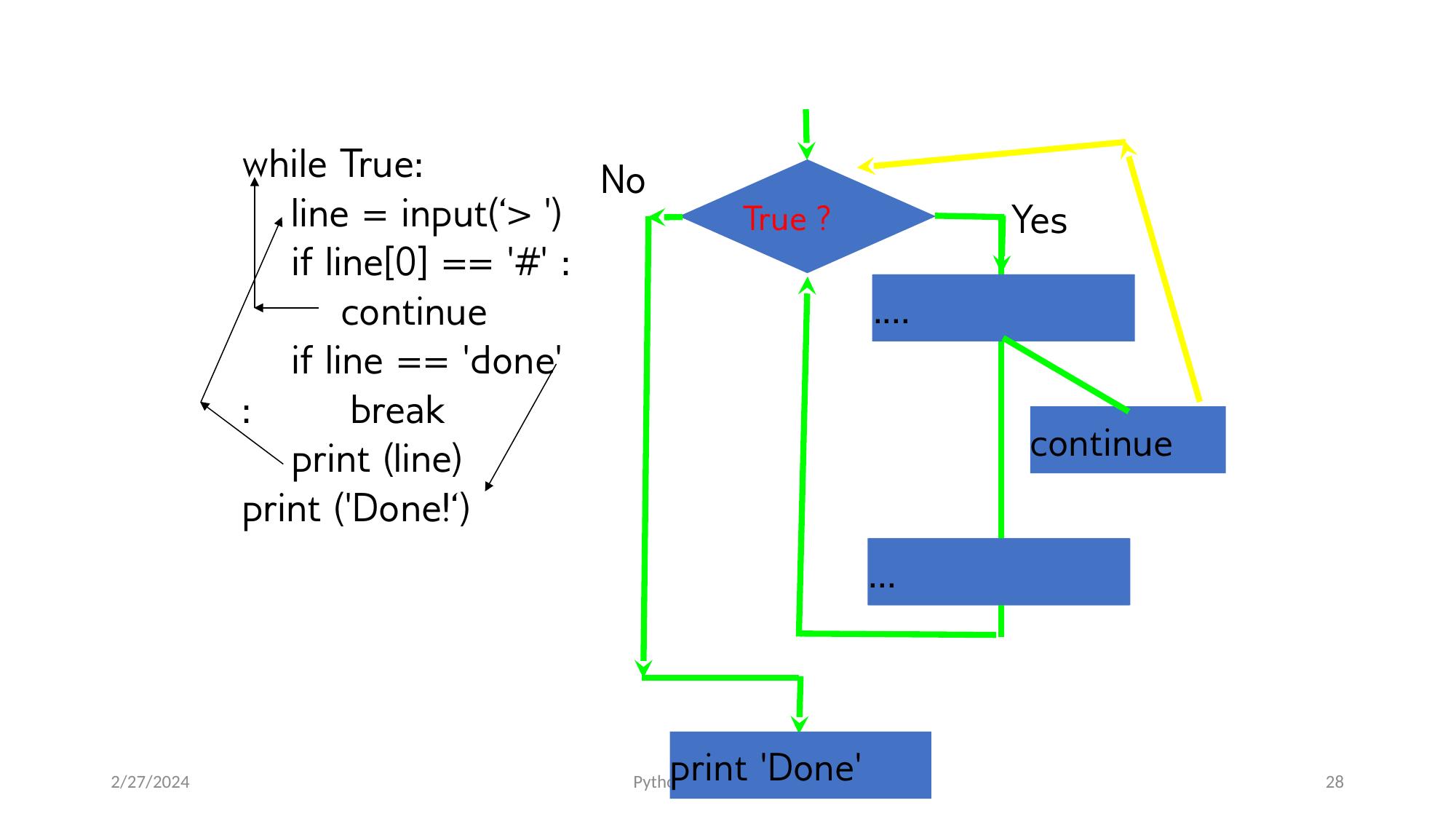

while True:
    line = input(‘> ')
    if line[0] == '#' :
        continue
    if line == 'done'
:        break
    print (line)
print ('Done!‘)
No
True ?
Yes
....
....
continue
...
...
print 'Done'
2/27/2024
Python Programming - KS
28